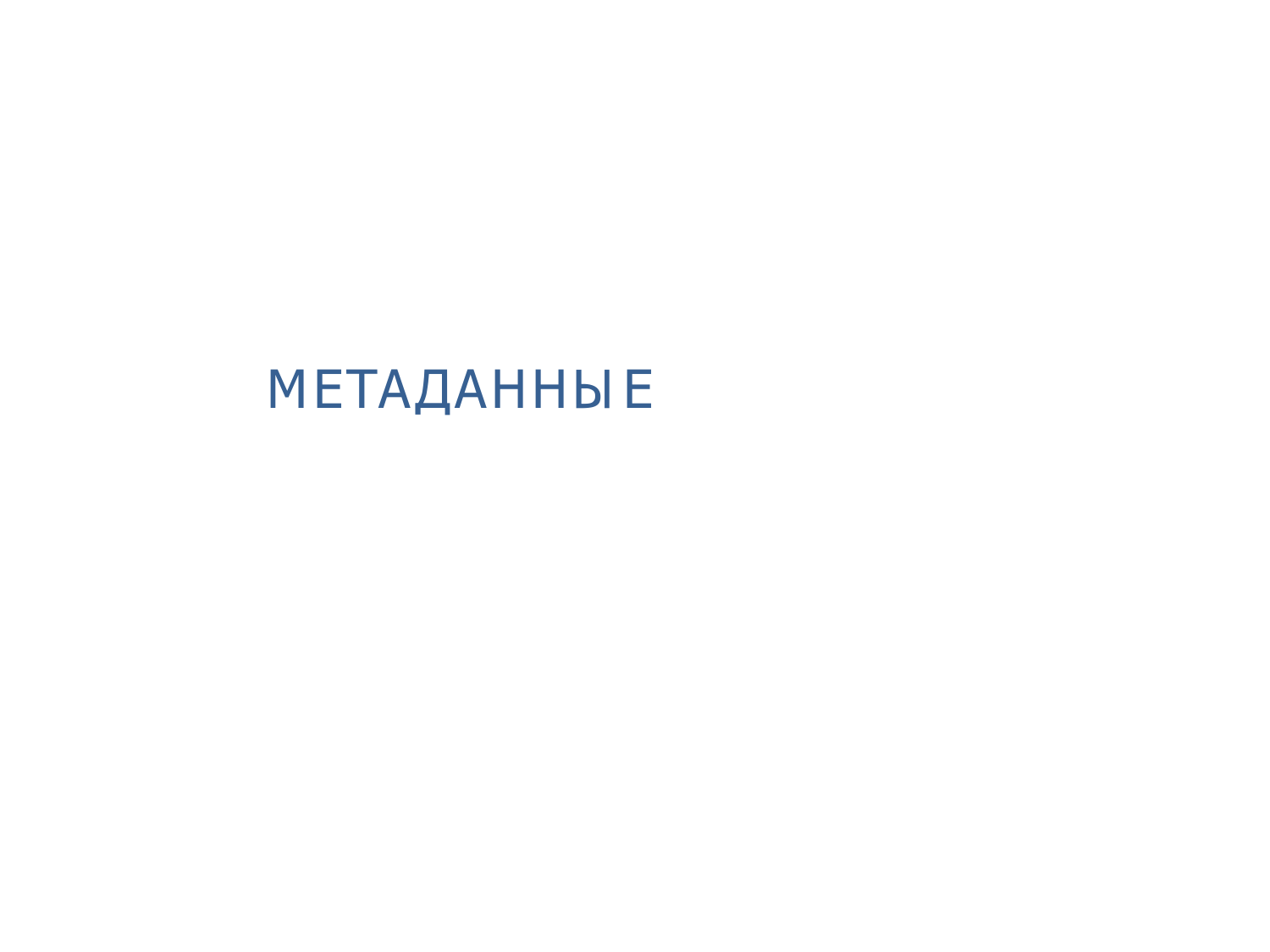

# метаданные
74
2014 © EPAM Systems, RD Dep.